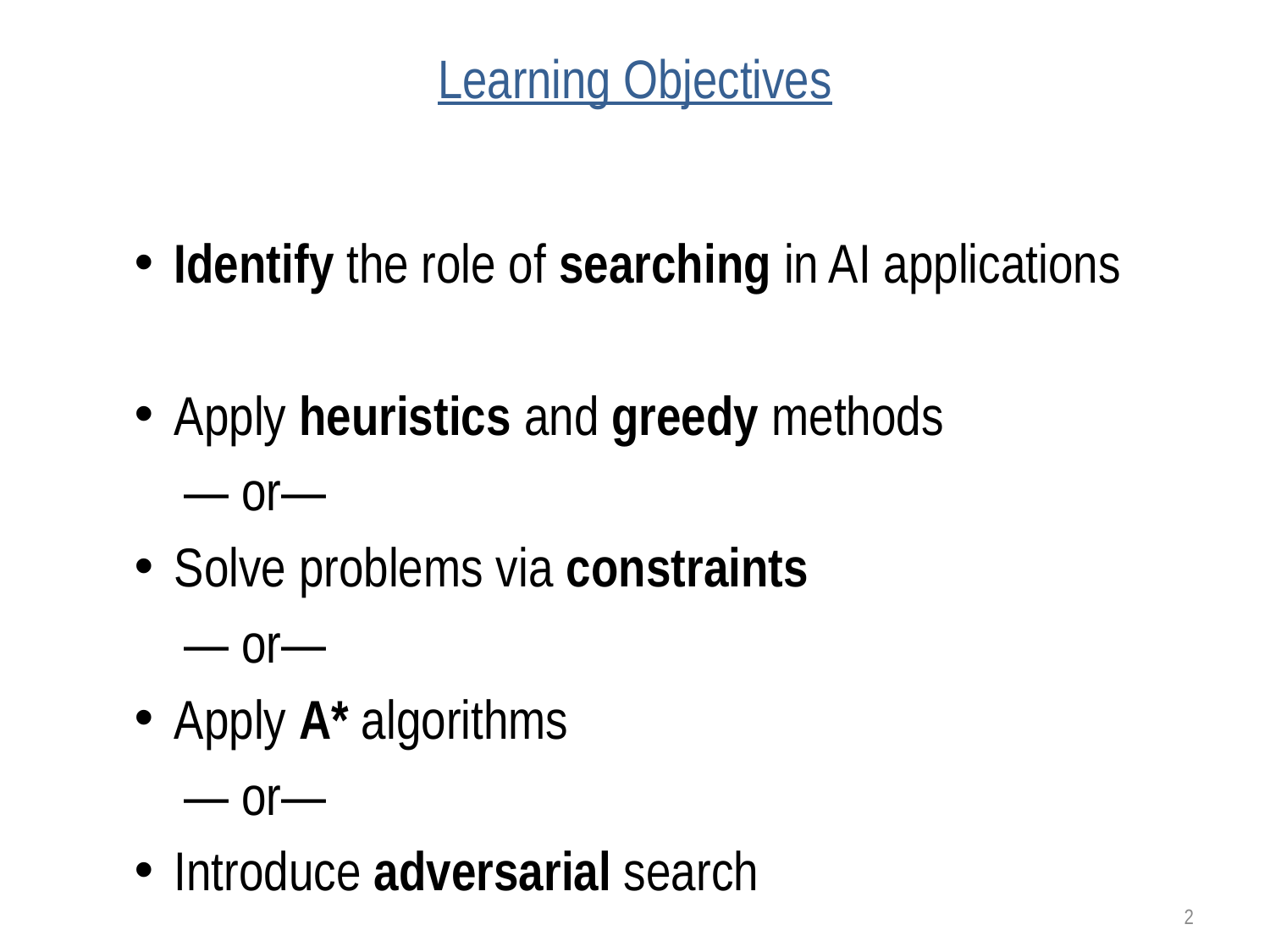

# Learning Objectives
Identify the role of searching in AI applications

Apply heuristics and greedy methods
    — or—
Solve problems via constraints
    — or—
Apply A* algorithms
    — or—
Introduce adversarial search

2